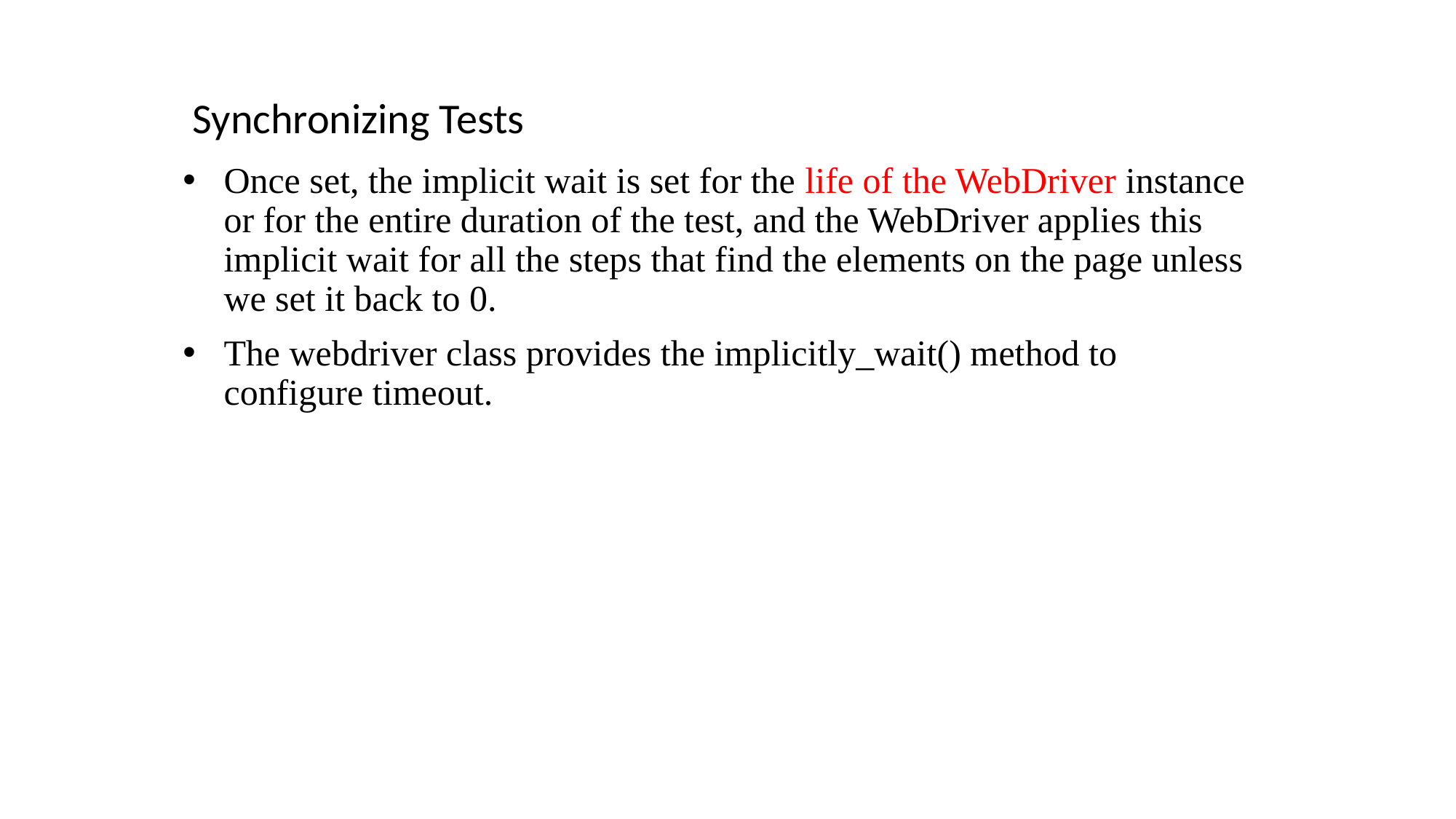

# Synchronizing Tests
Once set, the implicit wait is set for the life of the WebDriver instance or for the entire duration of the test, and the WebDriver applies this implicit wait for all the steps that find the elements on the page unless we set it back to 0.
The webdriver class provides the implicitly_wait() method to configure timeout.